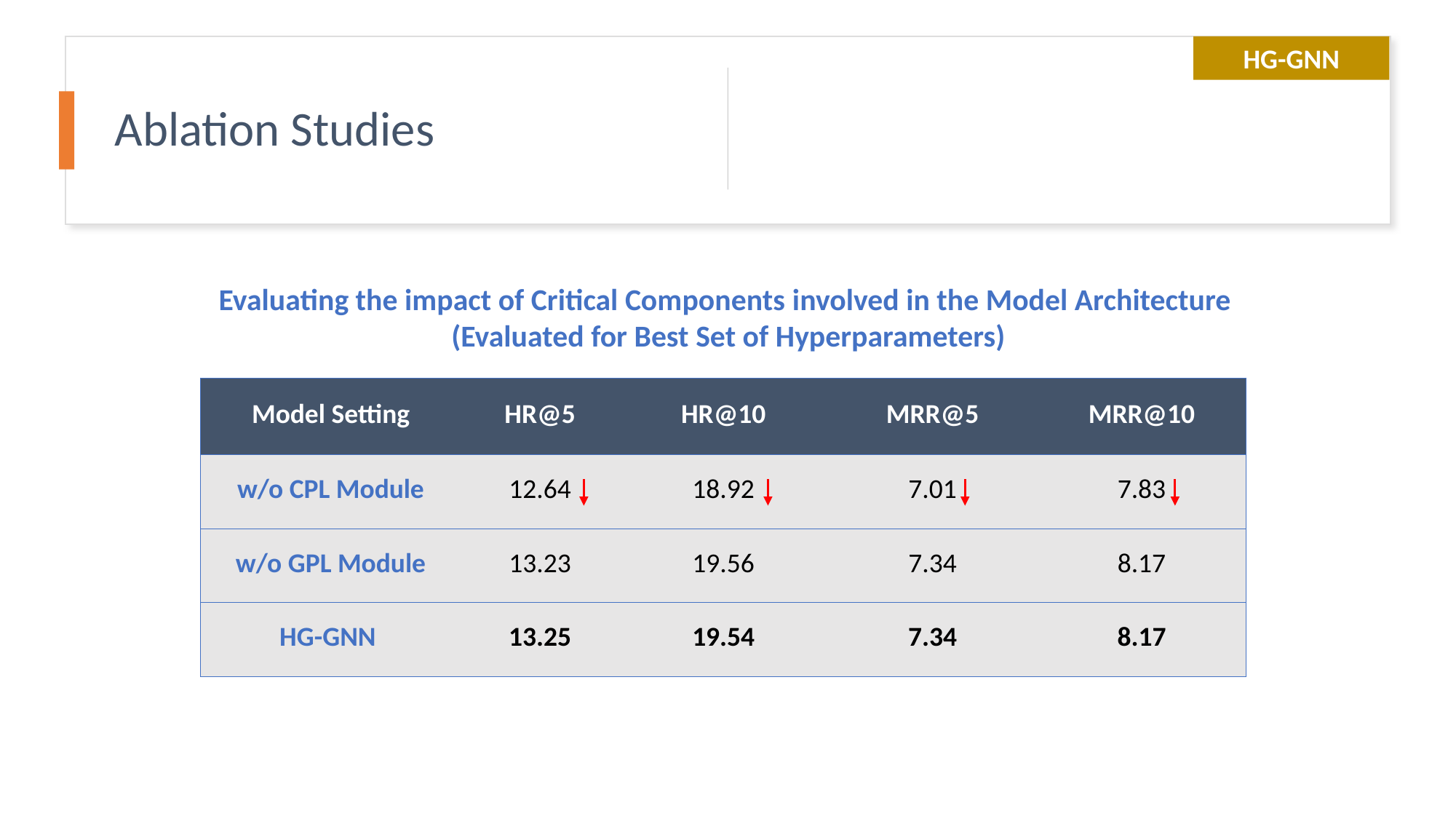

HG-GNN
# Ablation Studies

Evaluating the impact of Critical Components involved in the Model Architecture
(Evaluated for Best Set of Hyperparameters)

| Model Setting | HR@5 | HR@10 | MRR@5 | MRR@10 |
| --- | --- | --- | --- | --- |
| w/o CPL Module | 12.64 | 18.92 | 7.01 | 7.83 |
| w/o GPL Module | 13.23 | 19.56 | 7.34 | 8.17 |
| HG-GNN | 13.25 | 19.54 | 7.34 | 8.17 |